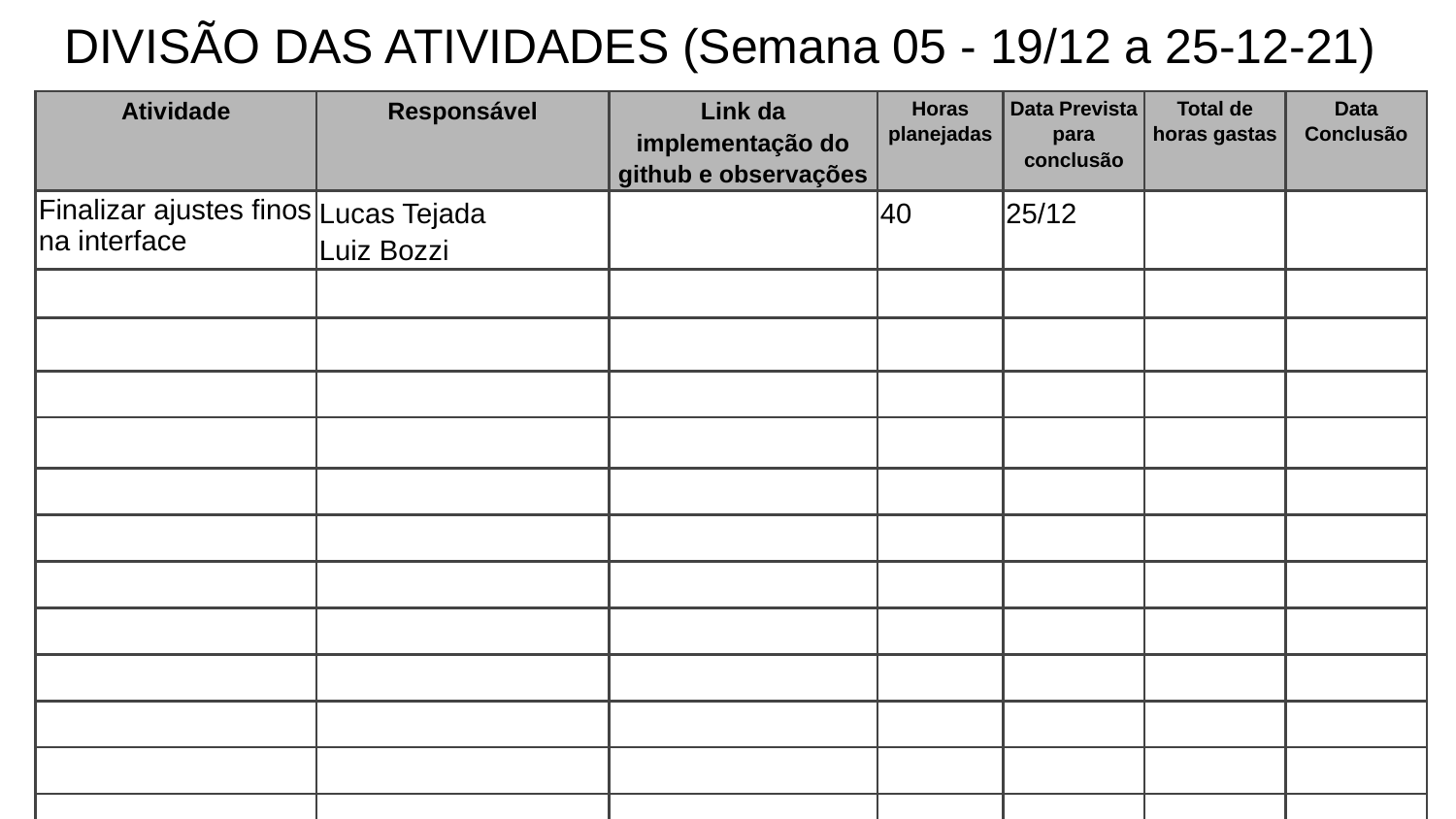

# DIVISÃO DAS ATIVIDADES (Semana 05 - 19/12 a 25-12-21)
| Atividade | Responsável | Link da implementação do github e observações | Horas planejadas | Data Prevista para conclusão | Total de horas gastas | Data Conclusão |
| --- | --- | --- | --- | --- | --- | --- |
| Finalizar ajustes finos na interface | Lucas Tejada Luiz Bozzi |  | 40 | 25/12 |  |  |
|  |  |  |  |  |  |  |
|  |  |  |  |  |  |  |
|  |  |  |  |  |  |  |
|  |  |  |  |  |  |  |
|  |  |  |  |  |  |  |
|  |  |  |  |  |  |  |
|  |  |  |  |  |  |  |
|  |  |  |  |  |  |  |
|  |  |  |  |  |  |  |
|  |  |  |  |  |  |  |
|  |  |  |  |  |  |  |
|  |  |  |  |  |  |  |